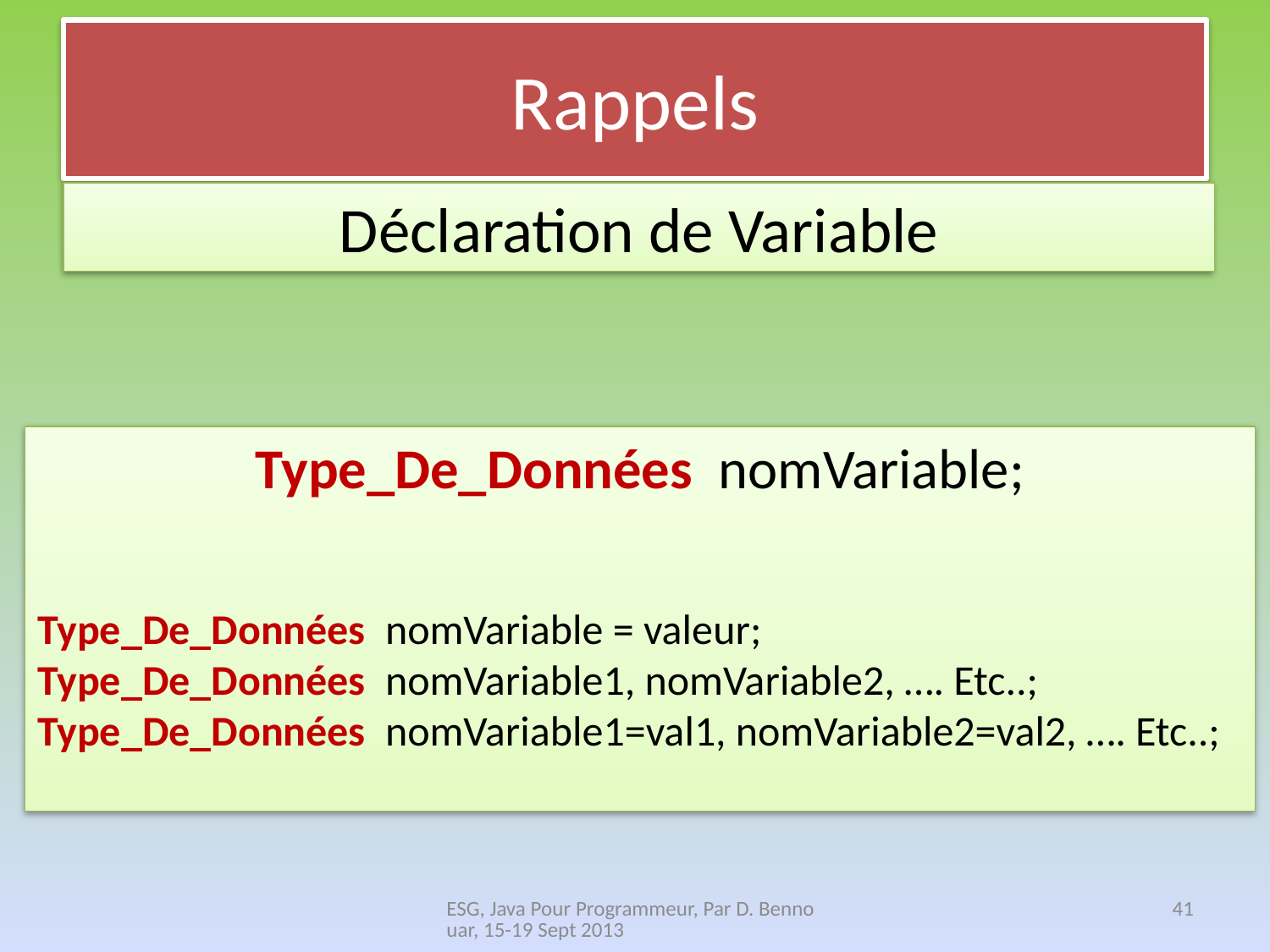

# Rappels
Déclaration de Variable
Type_De_Données  nomVariable;

Type_De_Données  nomVariable = valeur;
Type_De_Données  nomVariable1, nomVariable2, …. Etc..;
Type_De_Données  nomVariable1=val1, nomVariable2=val2, …. Etc..;

ESG, Java Pour Programmeur, Par D. Bennouar, 15-19 Sept 2013
41